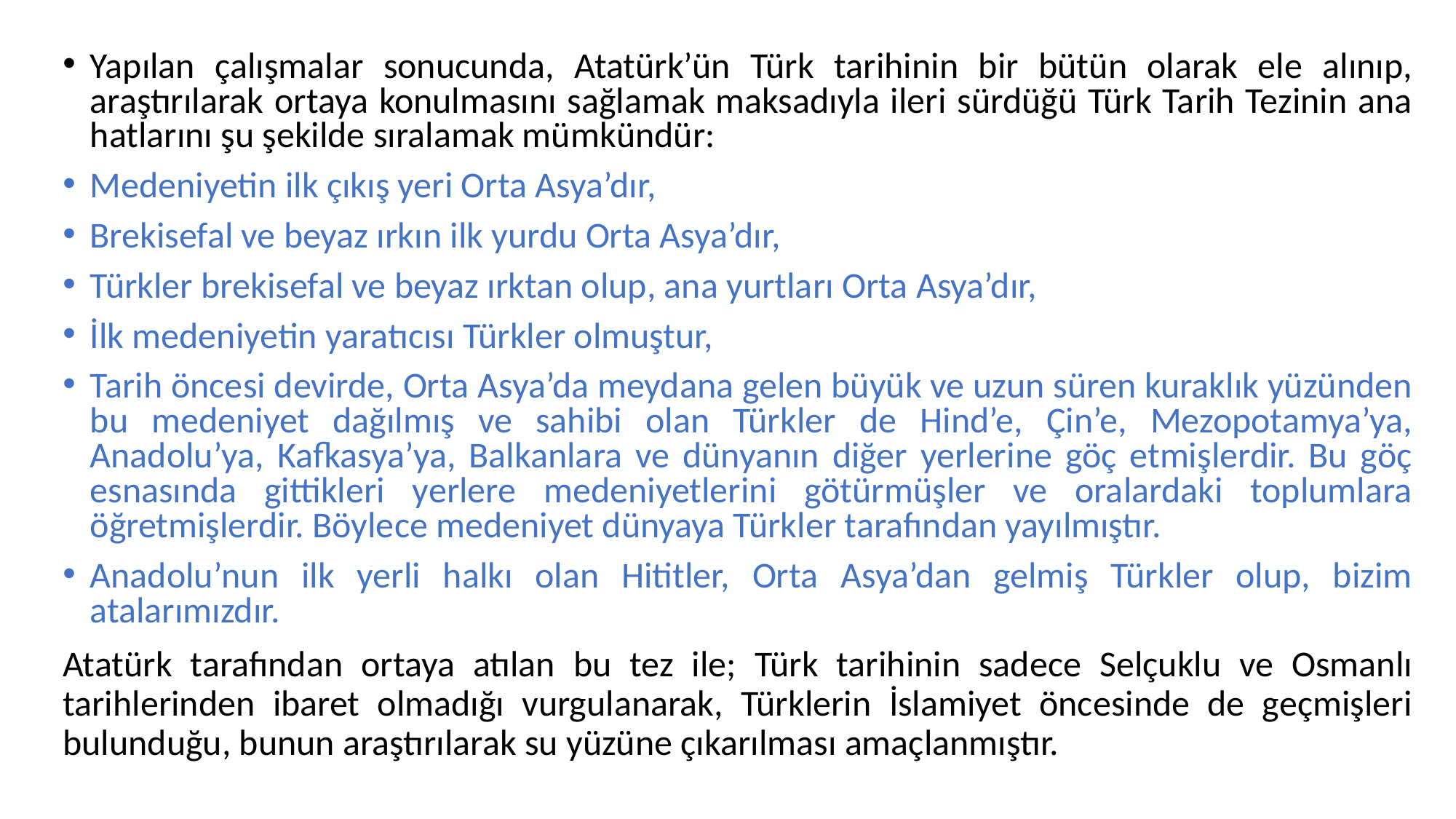

Yapılan çalışmalar sonucunda, Atatürk’ün Türk tarihinin bir bütün olarak ele alınıp, araştırılarak ortaya konulmasını sağlamak maksadıyla ileri sürdüğü Türk Tarih Tezinin ana hatlarını şu şekilde sıralamak mümkündür:
Medeniyetin ilk çıkış yeri Orta Asya’dır,
Brekisefal ve beyaz ırkın ilk yurdu Orta Asya’dır,
Türkler brekisefal ve beyaz ırktan olup, ana yurtları Orta Asya’dır,
İlk medeniyetin yaratıcısı Türkler olmuştur,
Tarih öncesi devirde, Orta Asya’da meydana gelen büyük ve uzun süren kuraklık yüzünden bu medeniyet dağılmış ve sahibi olan Türkler de Hind’e, Çin’e, Mezopotamya’ya, Anadolu’ya, Kafkasya’ya, Balkanlara ve dünyanın diğer yerlerine göç etmişlerdir. Bu göç esnasında gittikleri yerlere medeniyetlerini götürmüşler ve oralardaki toplumlara öğretmişlerdir. Böylece medeniyet dünyaya Türkler tarafından yayılmıştır.
Anadolu’nun ilk yerli halkı olan Hititler, Orta Asya’dan gelmiş Türkler olup, bizim atalarımızdır.
Atatürk tarafından ortaya atılan bu tez ile; Türk tarihinin sadece Selçuklu ve Osmanlı tarihlerinden ibaret olmadığı vurgulanarak, Türklerin İslamiyet öncesinde de geçmişleri bulunduğu, bunun araştırılarak su yüzüne çıkarılması amaçlanmıştır.